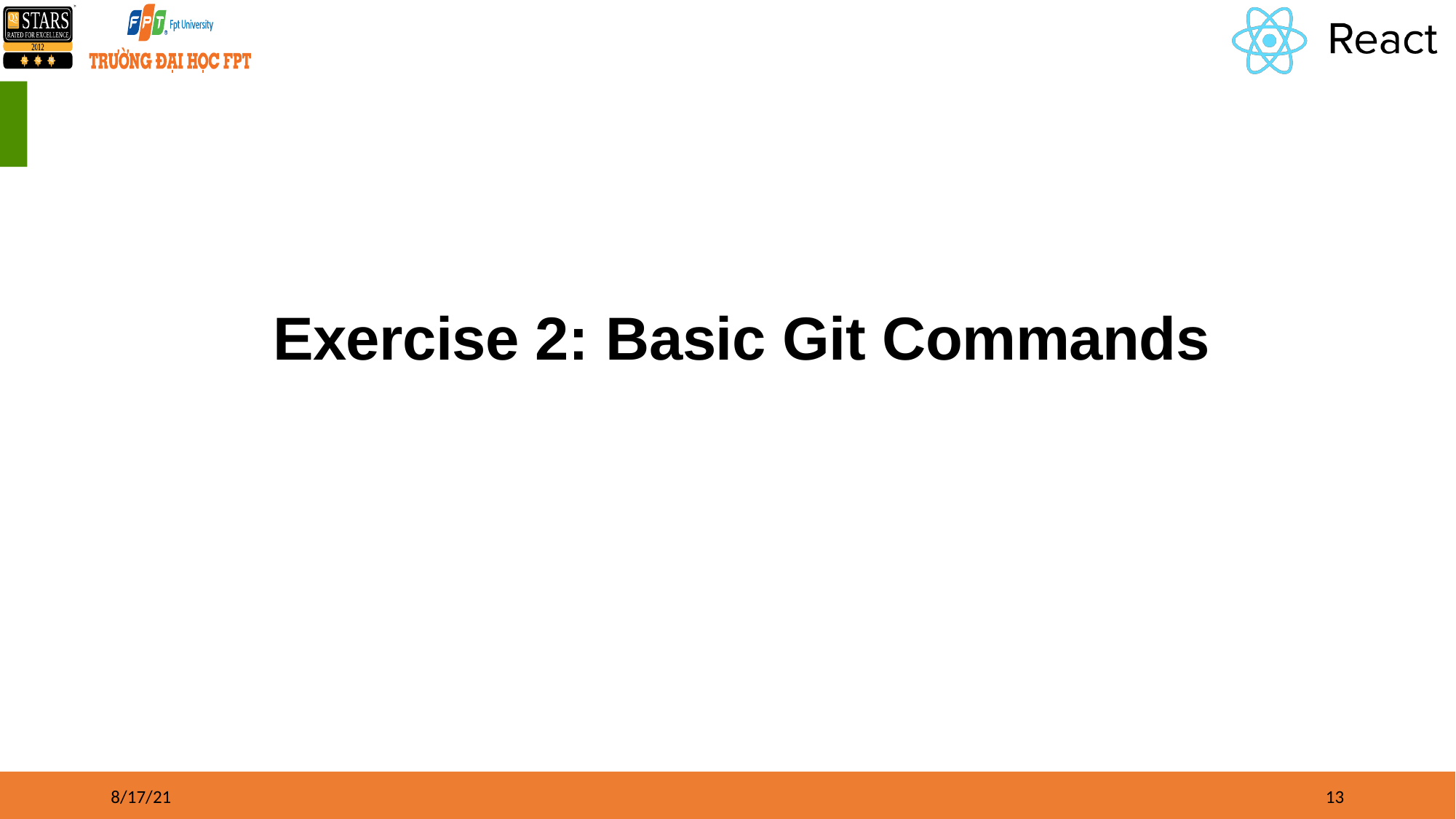

# Exercise 2: Basic Git Commands
8/17/21
13